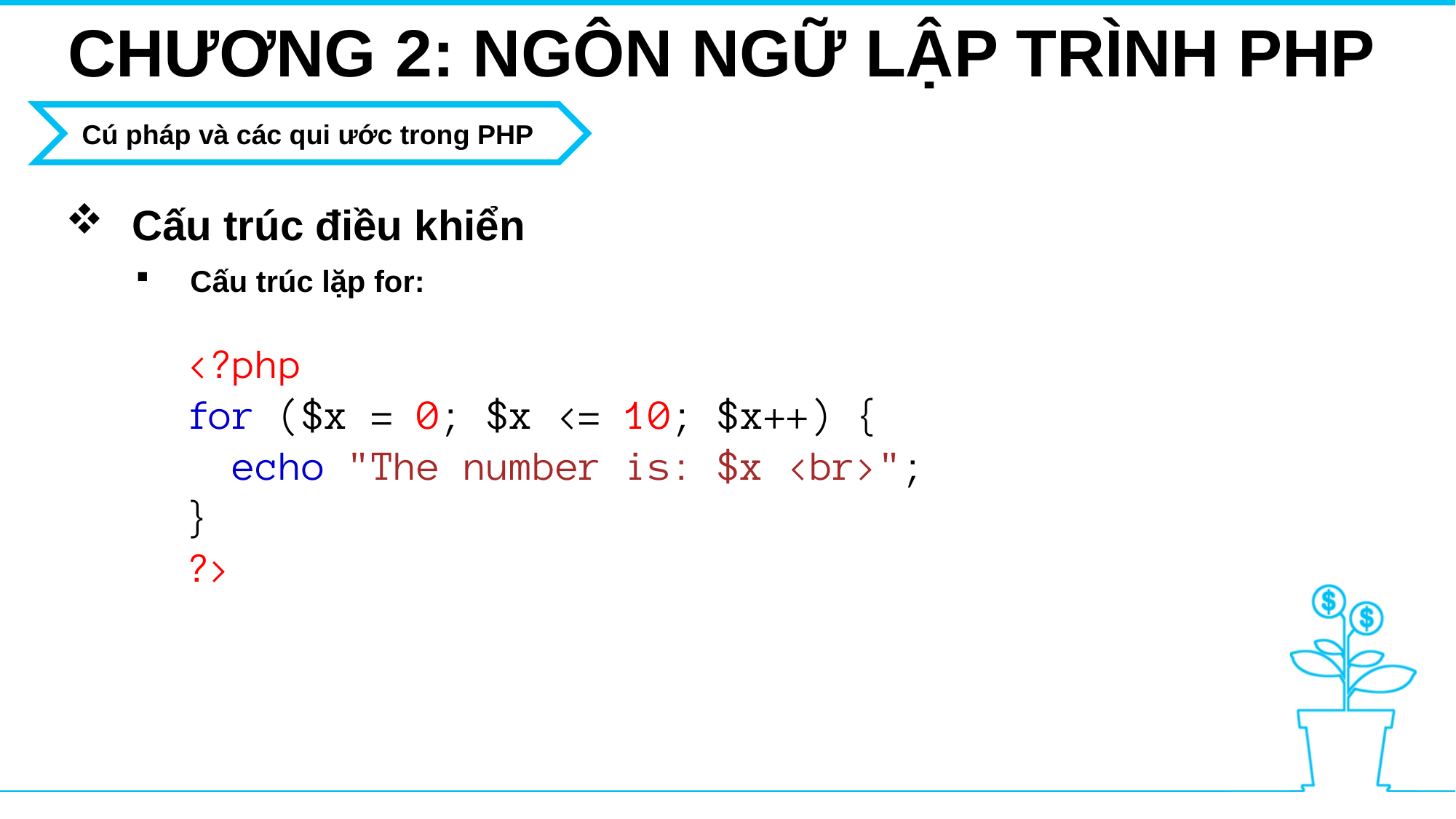

CHƯƠNG 2: NGÔN NGỮ LẬP TRÌNH PHP
Cú pháp và các qui ước trong PHP
 Cấu trúc điều khiển
Cấu trúc lặp for:
<?php
for ($x = 0; $x <= 10; $x++) {
  echo "The number is: $x <br>";
}
?>